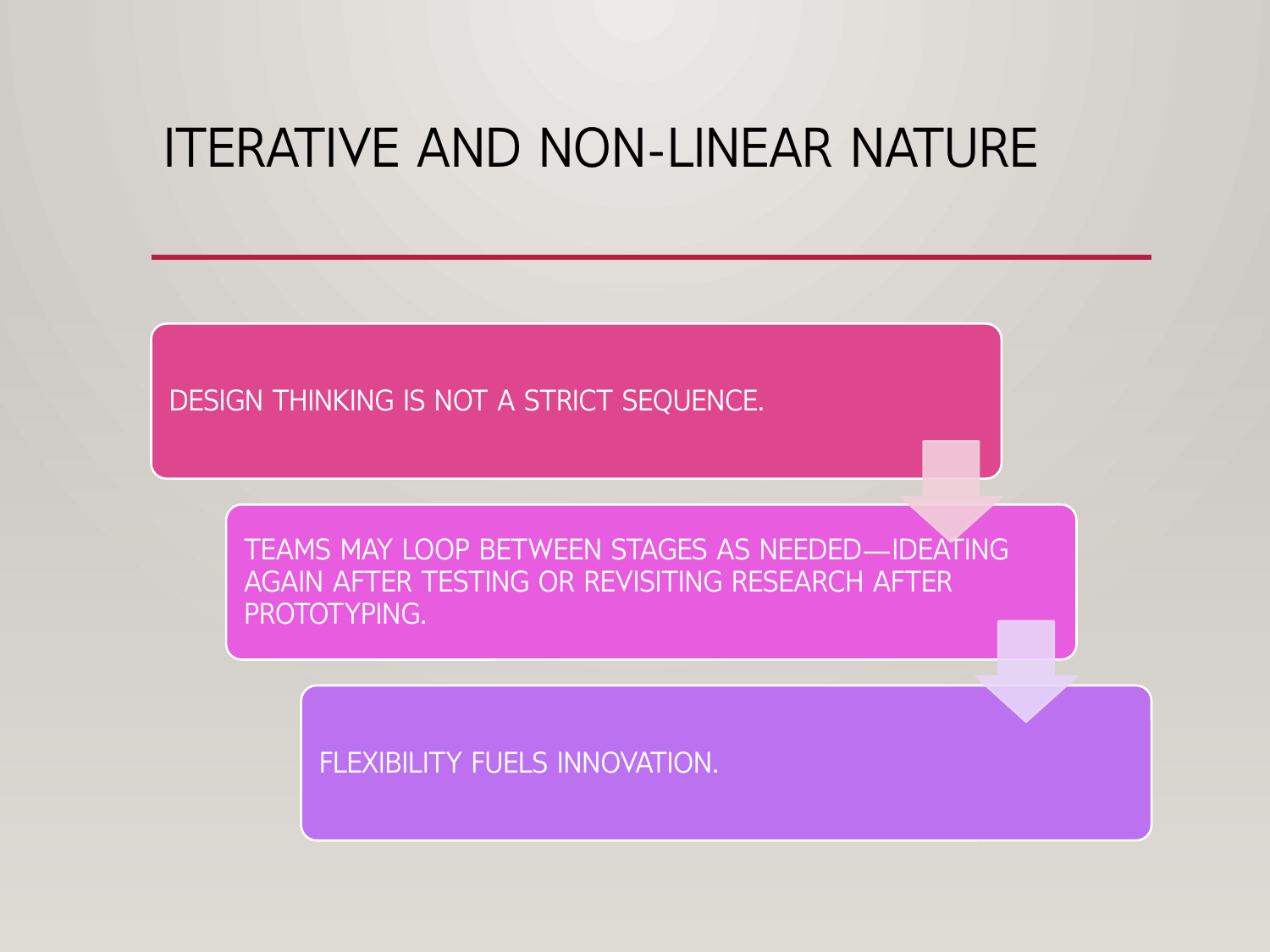

# Iterative and Non-Linear Nature

Design Thinking is not a strict sequence.
Teams may loop between stages as needed—ideating again after testing or revisiting research after prototyping.
Flexibility fuels innovation.